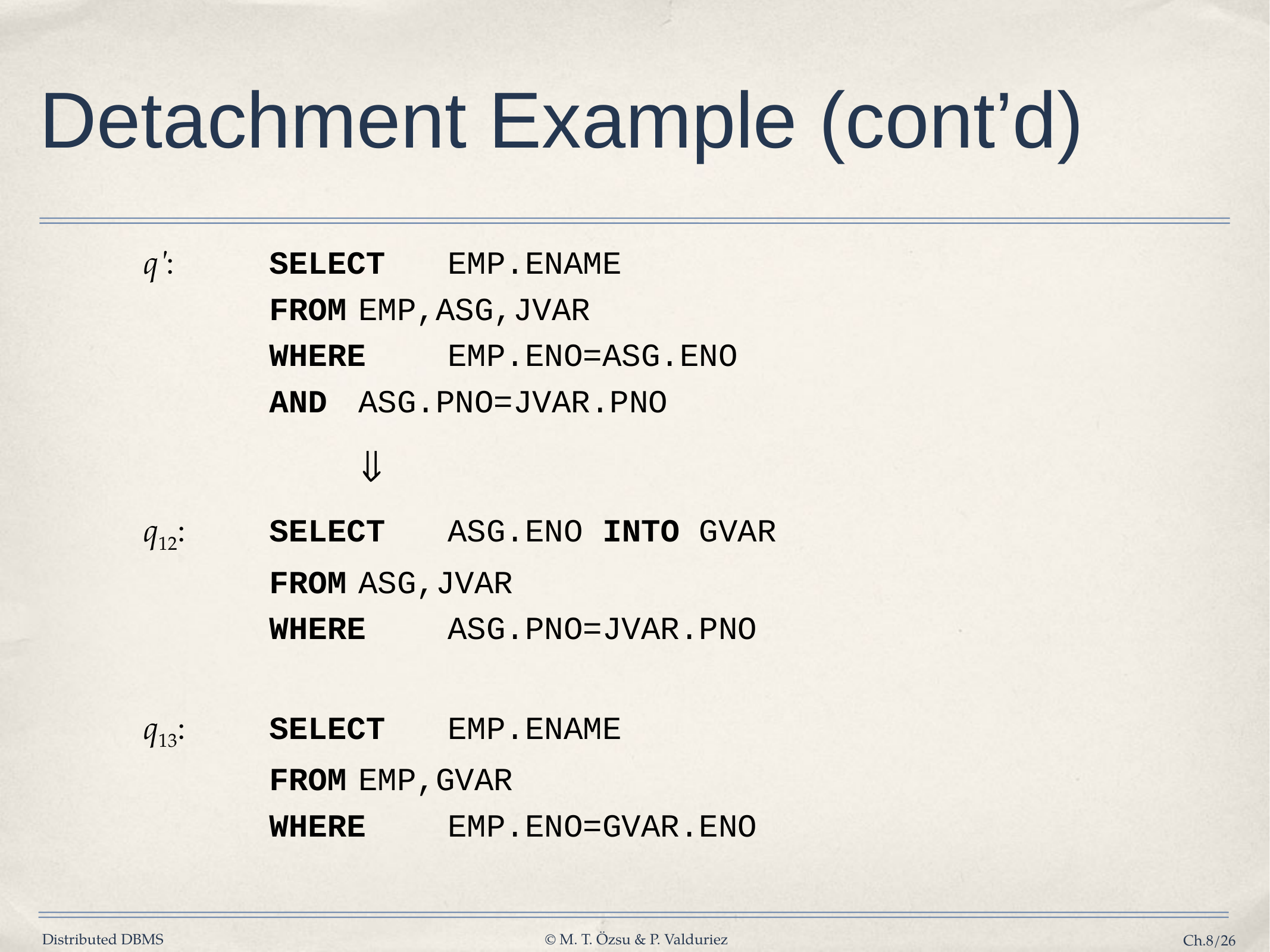

# Detachment Example (cont’d)
q':		SELECT	EMP.ENAME
		FROM	EMP,ASG,JVAR
		WHERE	EMP.ENO=ASG.ENO
		AND 	ASG.PNO=JVAR.PNO
			⇓
q12:	SELECT	ASG.ENO INTO GVAR
		FROM	ASG,JVAR
		WHERE	ASG.PNO=JVAR.PNO

q13:	SELECT	EMP.ENAME
		FROM	EMP,GVAR
		WHERE	EMP.ENO=GVAR.ENO